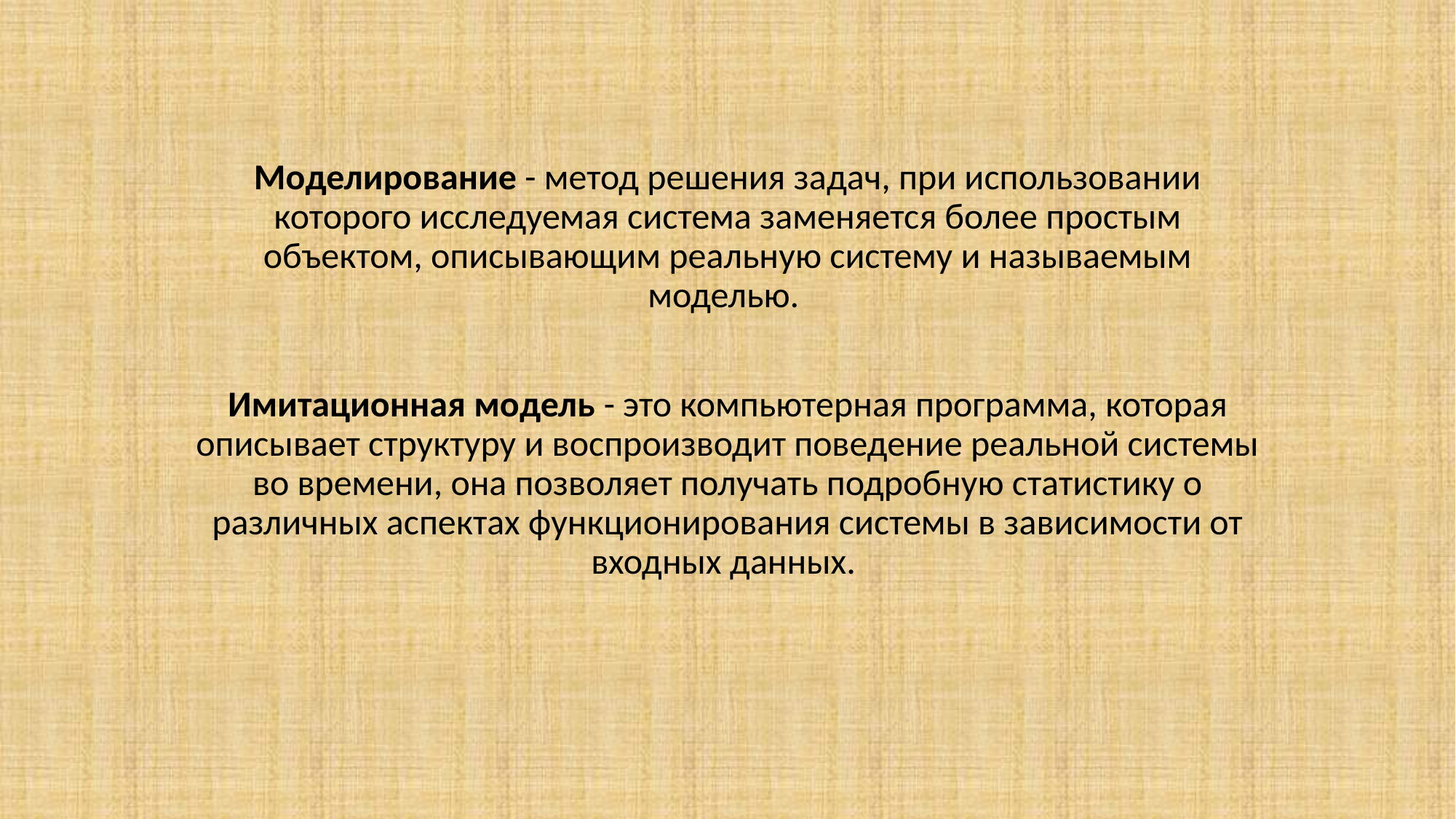

Моделирование - метод решения задач, при использовании которого исследуемая система заменяется более простым объектом, описывающим реальную систему и называемым моделью.

Имитационная модель - это компьютерная программа, которая описывает структуру и воспроизводит поведение реальной системы во времени, она позволяет получать подробную статистику о различных аспектах функционирования системы в зависимости от входных данных.